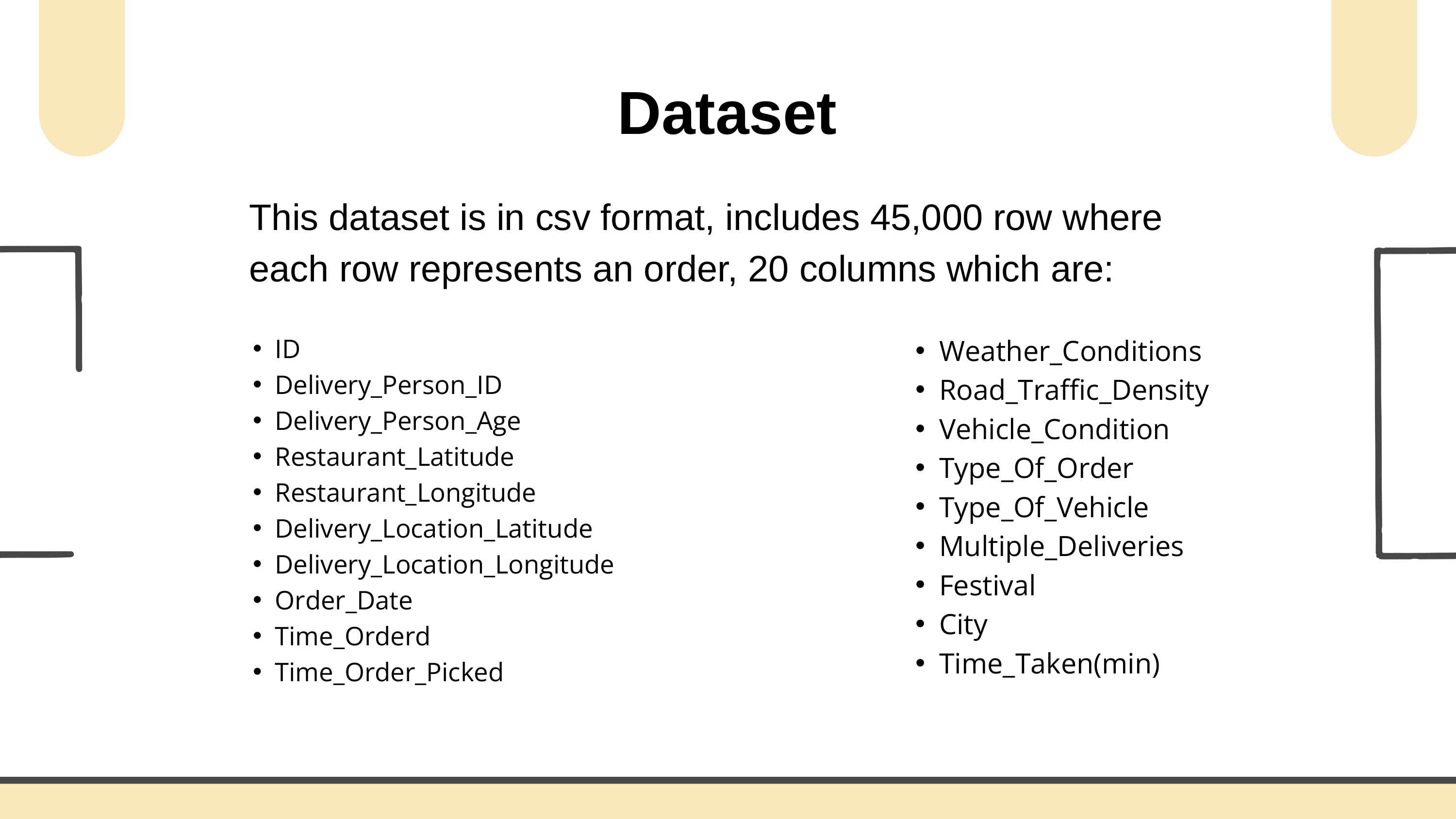

Dataset
This dataset is in csv format, includes 45,000 row where each row represents an order, 20 columns which are:

ID
Delivery_Person_ID
Delivery_Person_Age
Restaurant_Latitude
Restaurant_Longitude
Delivery_Location_Latitude
Delivery_Location_Longitude
Order_Date
Time_Orderd
Time_Order_Picked
Weather_Conditions
Road_Traffic_Density
Vehicle_Condition
Type_Of_Order
Type_Of_Vehicle
Multiple_Deliveries
Festival
City
Time_Taken(min)